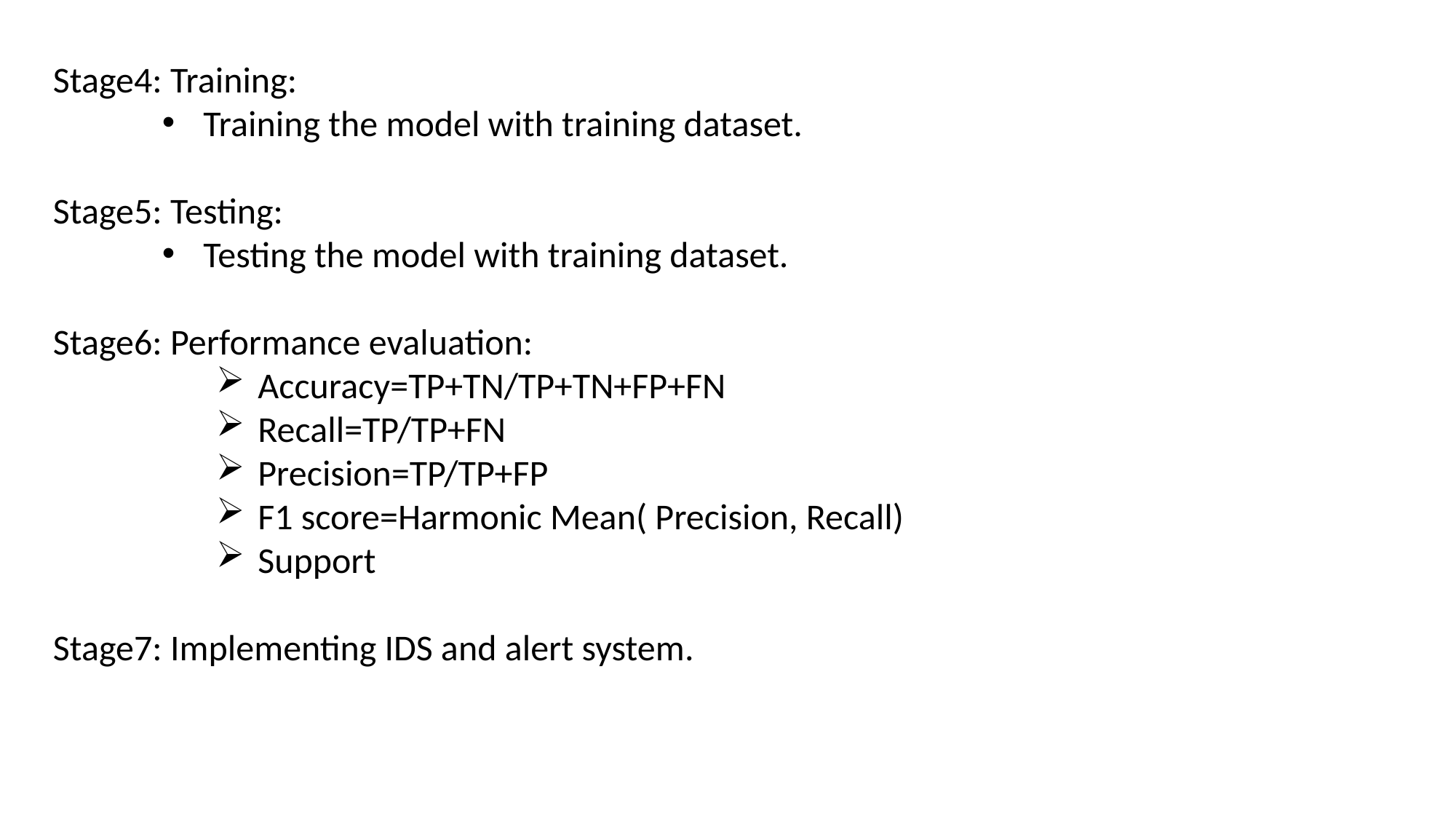

Stage4: Training:
Training the model with training dataset.

Stage5: Testing:
Testing the model with training dataset.

Stage6: Performance evaluation:
Accuracy=TP+TN/TP+TN+FP+FN
Recall=TP/TP+FN
Precision=TP/TP+FP
F1 score=Harmonic Mean( Precision, Recall)
Support

Stage7: Implementing IDS and alert system.